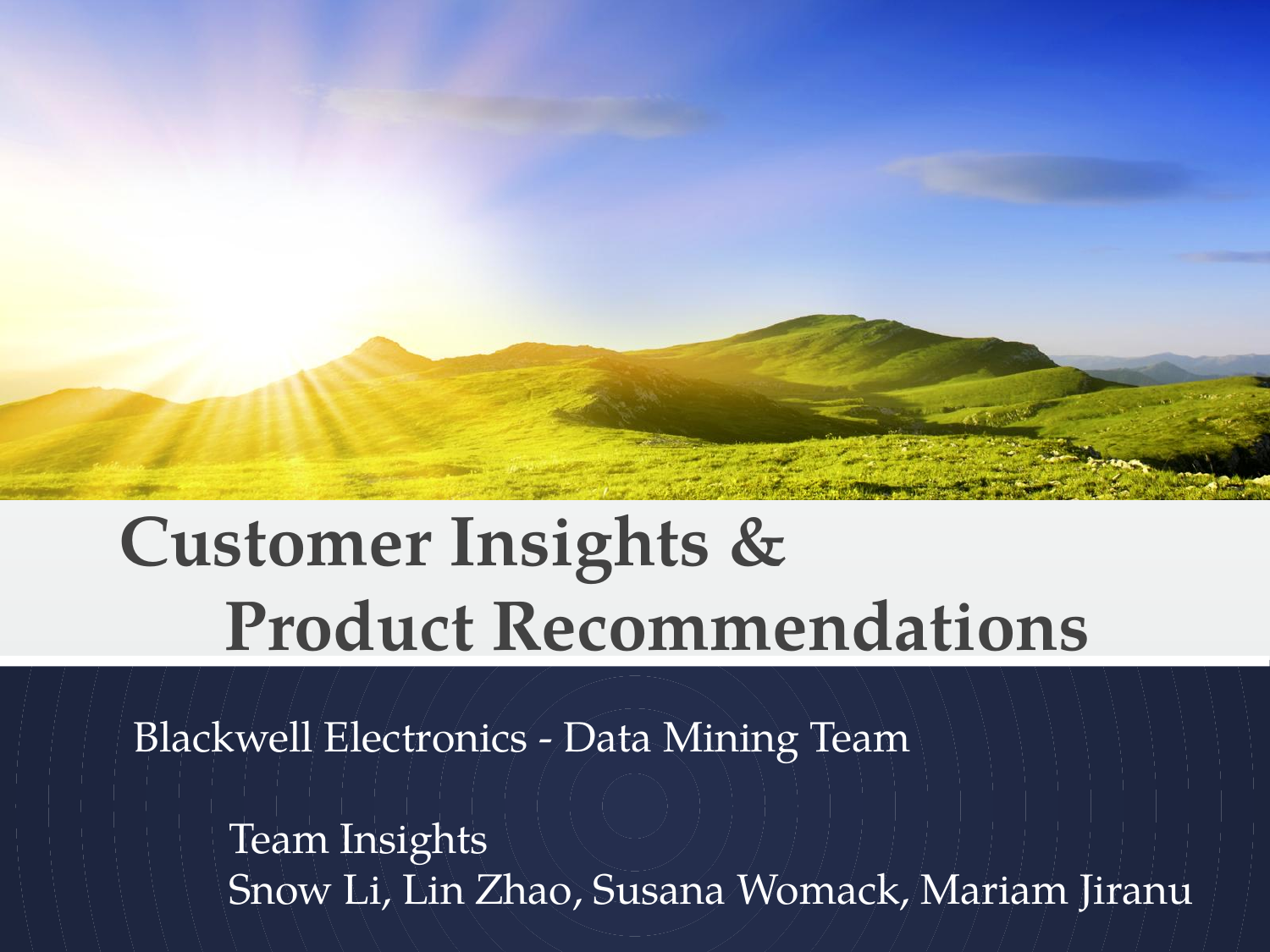

Customer Insights &
      Product Recommendations
Blackwell Electronics - Data Mining Team

         Team Insights
         Snow Li, Lin Zhao, Susana Womack, Mariam Jiranu